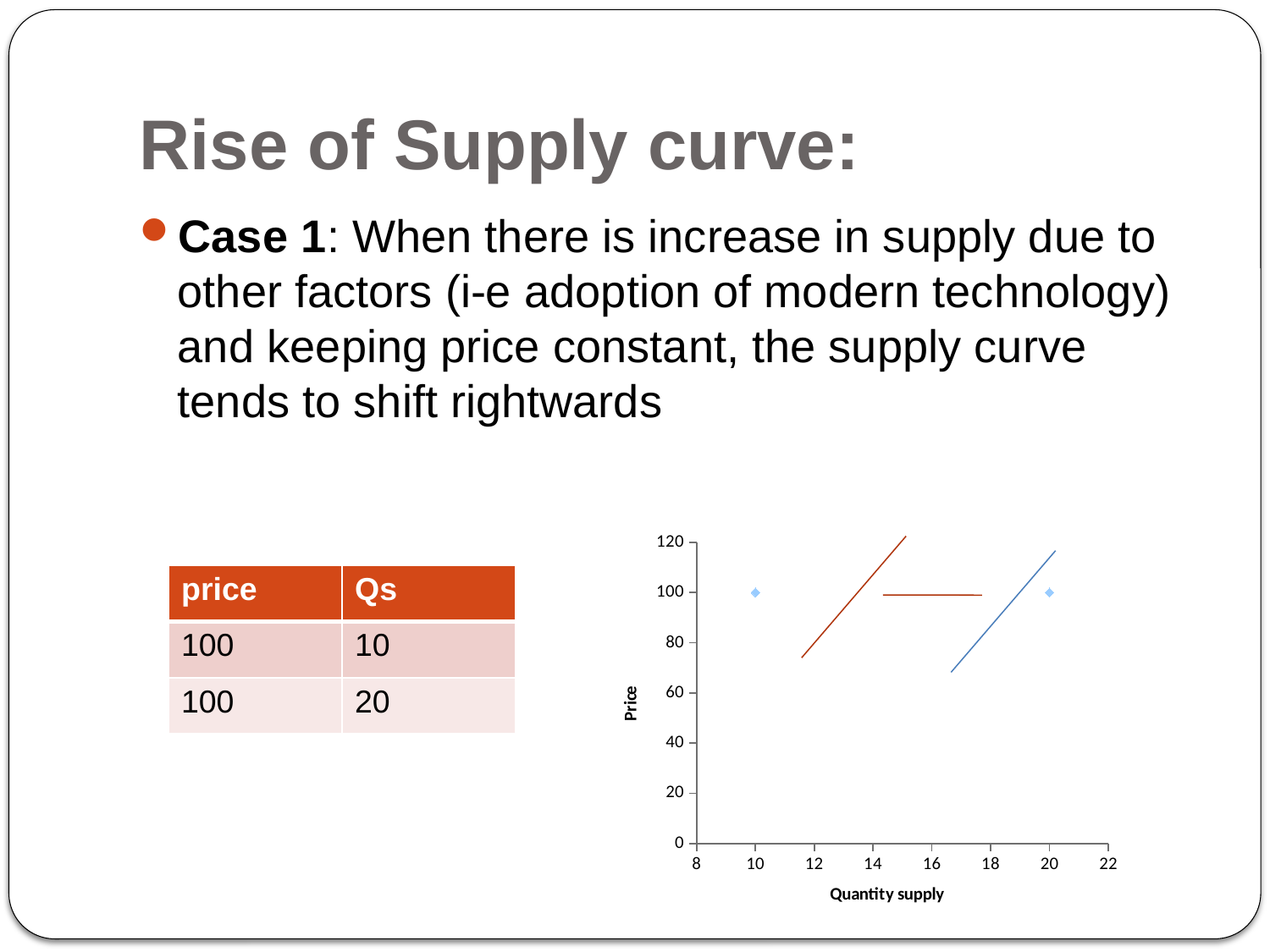

# Rise of Supply curve:
Case 1: When there is increase in supply due to other factors (i-e adoption of modern technology) and keeping price constant, the supply curve tends to shift rightwards

### Chart

| Category |  |
|---|---|
| price | Qs |
| --- | --- |
| 100 | 10 |
| 100 | 20 |